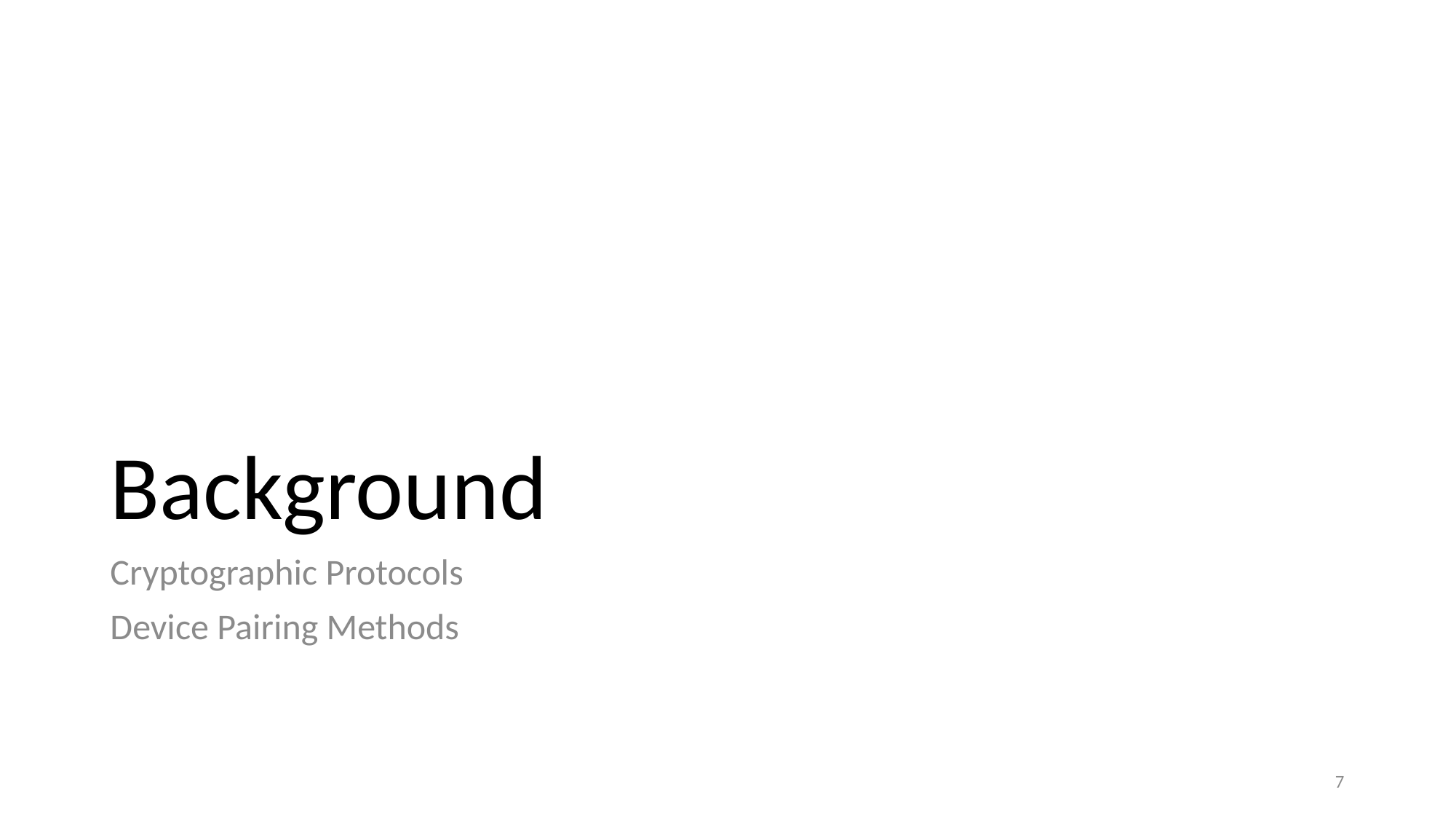

# Background
Cryptographic Protocols
Device Pairing Methods
7